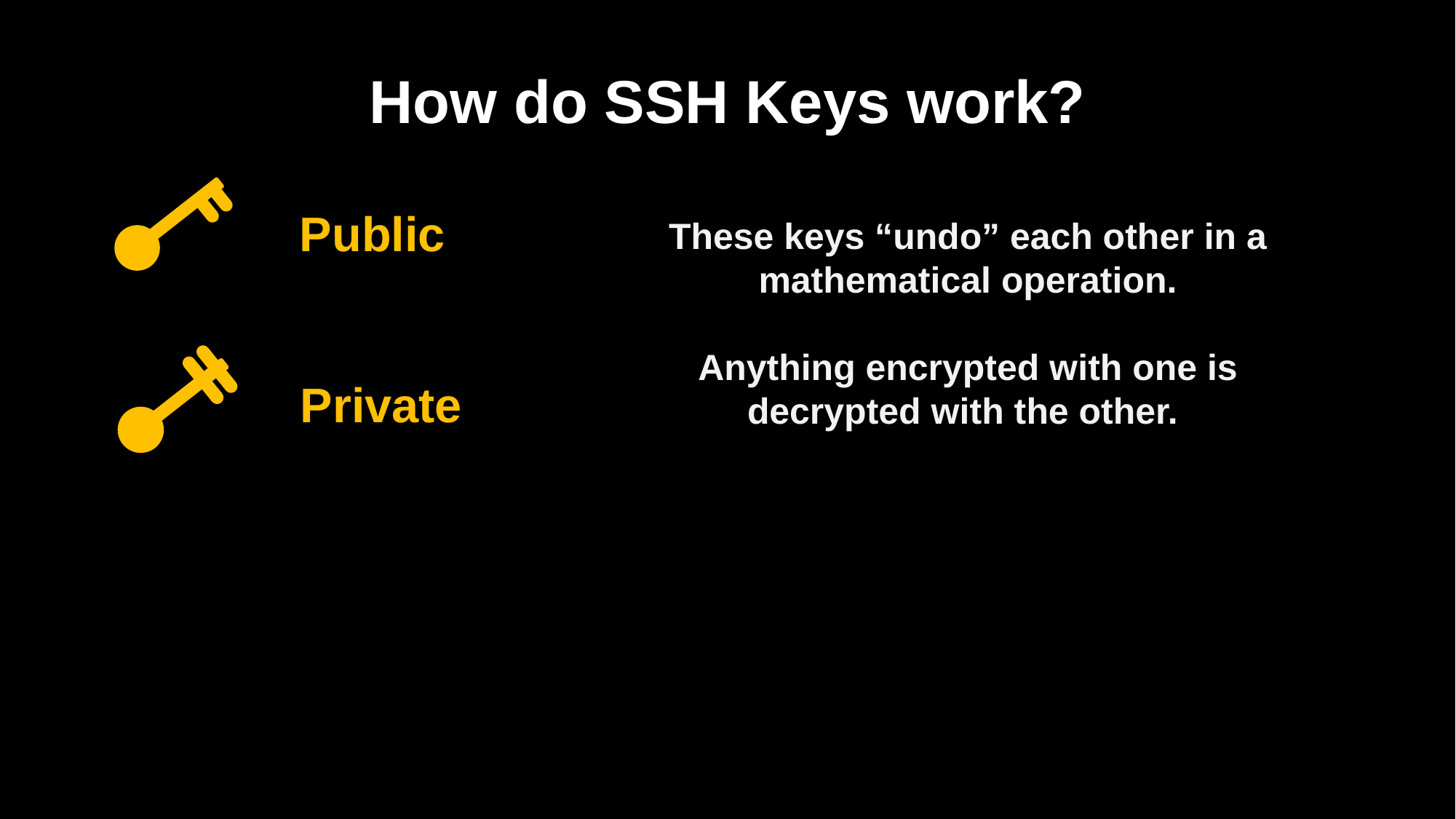

How do SSH Keys work?

Public
These keys “undo” each other in a mathematical operation.
Anything encrypted with one is decrypted with the other.

Private